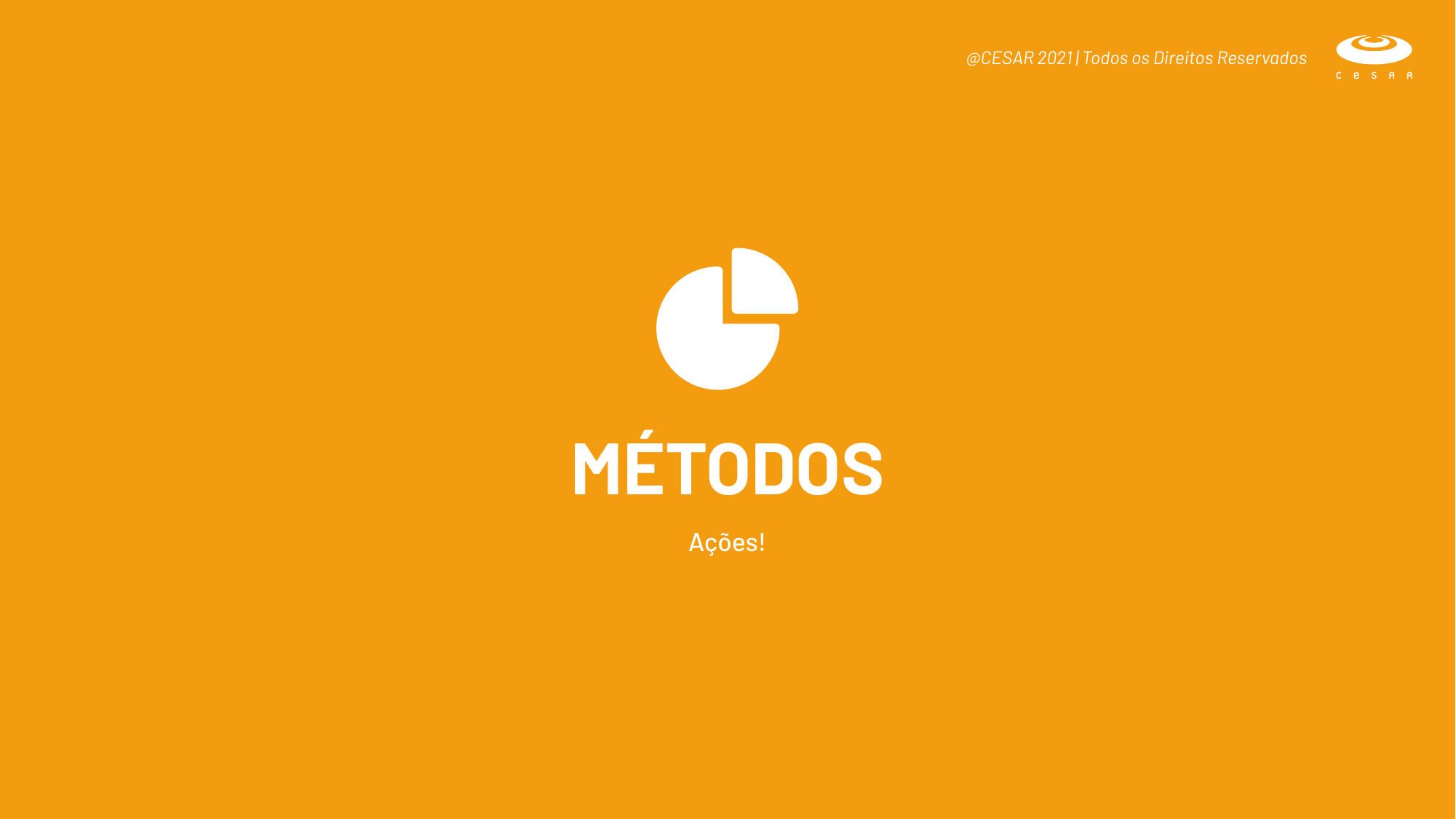

@CESAR 2021 | Todos os Direitos Reservados

MÉTODOS
Ações!